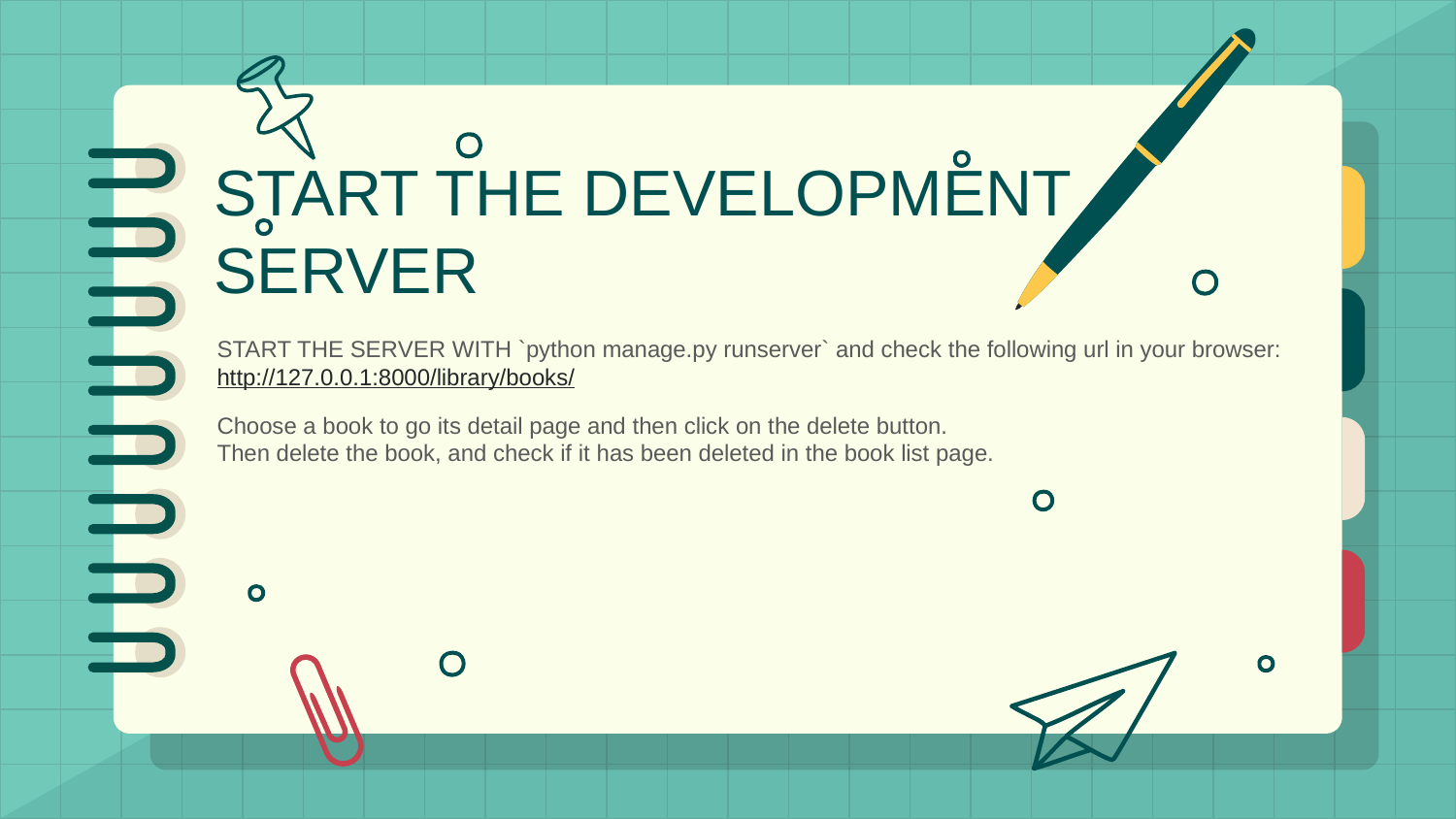

# START THE DEVELOPMENT SERVER

START THE SERVER WITH `python manage.py runserver` and check the following url in your browser:
http://127.0.0.1:8000/library/books/
Choose a book to go its detail page and then click on the delete button.
Then delete the book, and check if it has been deleted in the book list page.